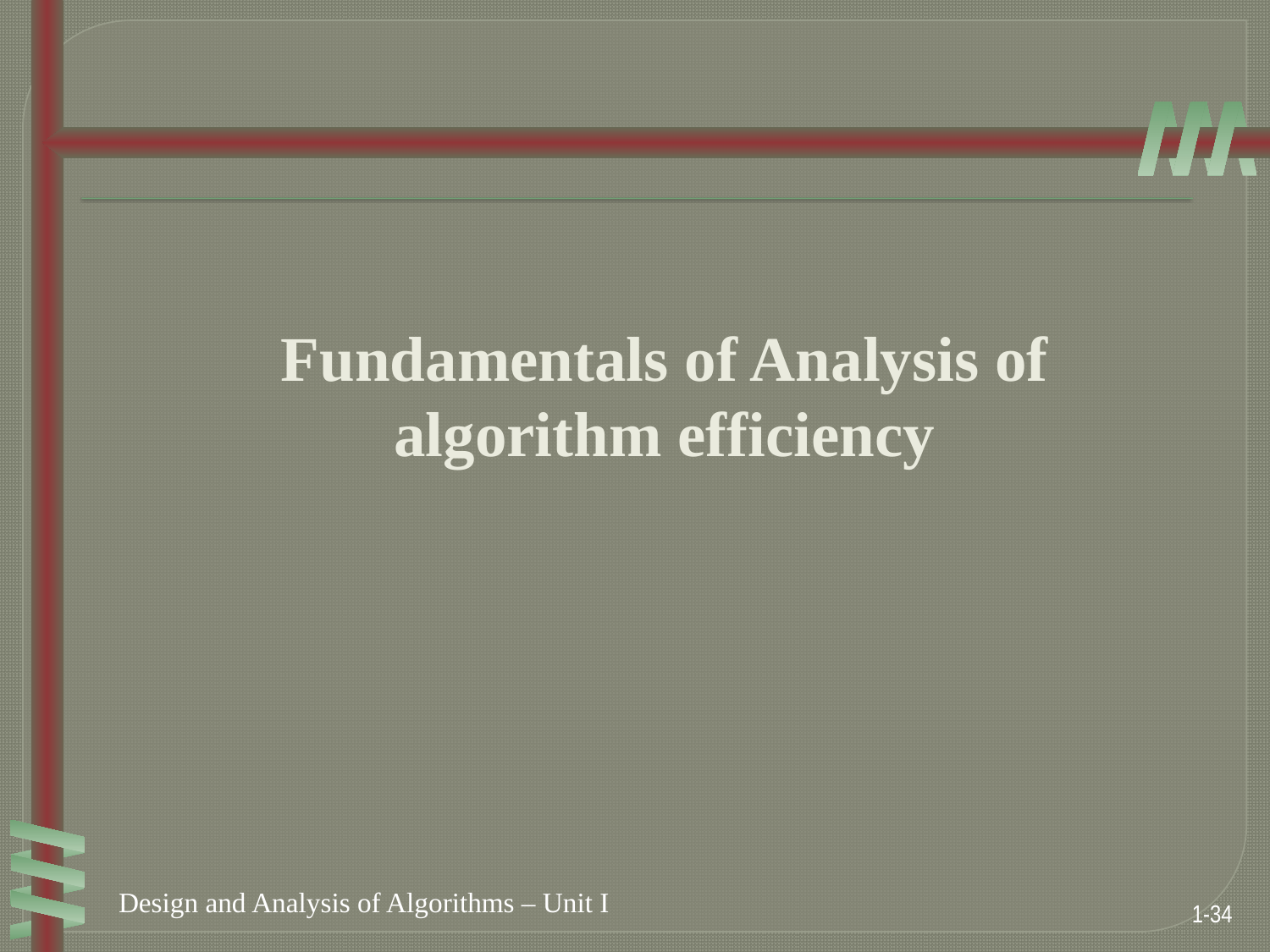

#
Fundamentals of Analysis of algorithm efficiency